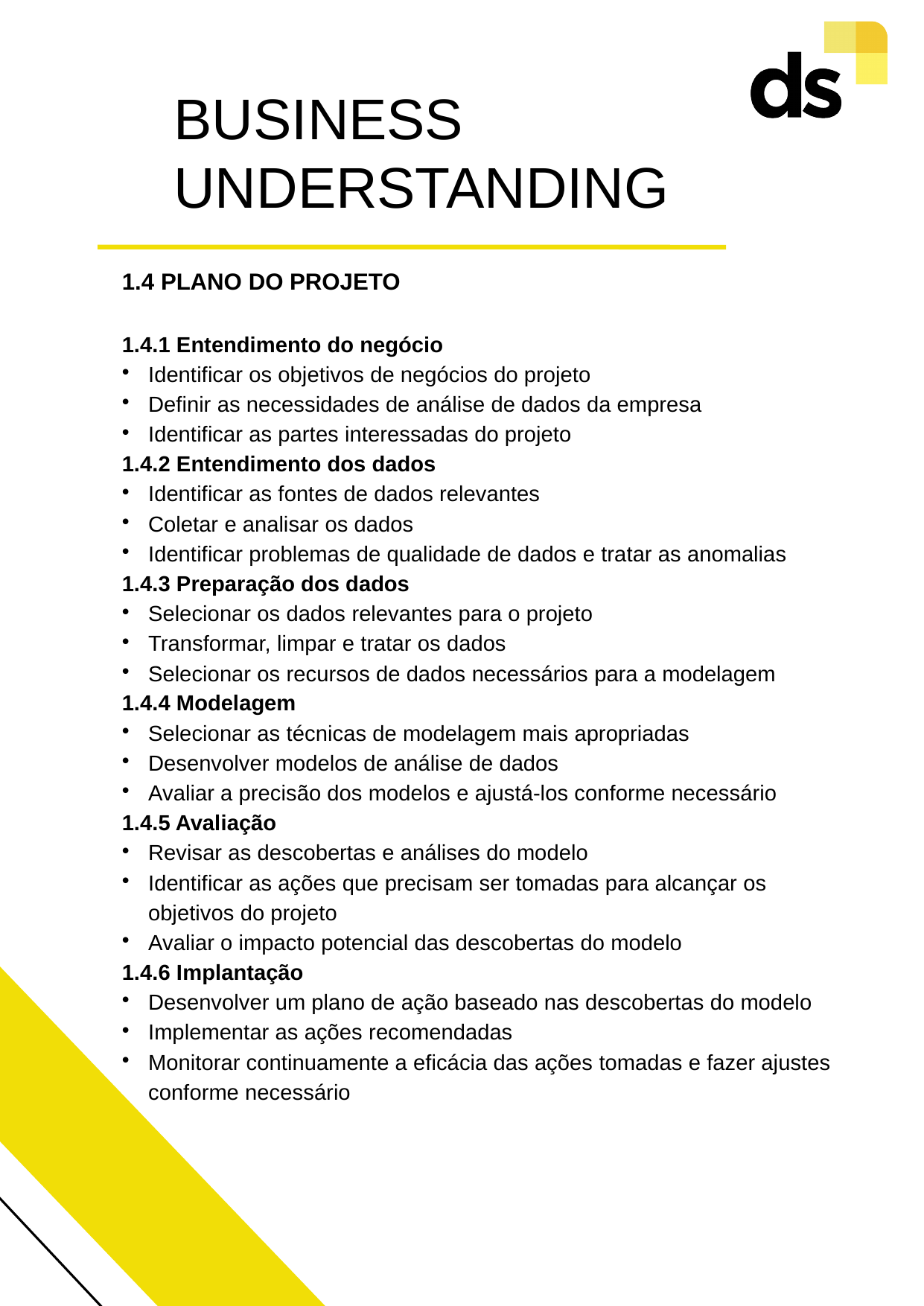

BUSINESS UNDERSTANDING

1.4 PLANO DO PROJETO

1.4.1 Entendimento do negócio
Identificar os objetivos de negócios do projeto
Definir as necessidades de análise de dados da empresa
Identificar as partes interessadas do projeto
1.4.2 Entendimento dos dados
Identificar as fontes de dados relevantes
Coletar e analisar os dados
Identificar problemas de qualidade de dados e tratar as anomalias
1.4.3 Preparação dos dados
Selecionar os dados relevantes para o projeto
Transformar, limpar e tratar os dados
Selecionar os recursos de dados necessários para a modelagem
1.4.4 Modelagem
Selecionar as técnicas de modelagem mais apropriadas
Desenvolver modelos de análise de dados
Avaliar a precisão dos modelos e ajustá-los conforme necessário
1.4.5 Avaliação
Revisar as descobertas e análises do modelo
Identificar as ações que precisam ser tomadas para alcançar os objetivos do projeto
Avaliar o impacto potencial das descobertas do modelo
1.4.6 Implantação
Desenvolver um plano de ação baseado nas descobertas do modelo
Implementar as ações recomendadas
Monitorar continuamente a eficácia das ações tomadas e fazer ajustes conforme necessário